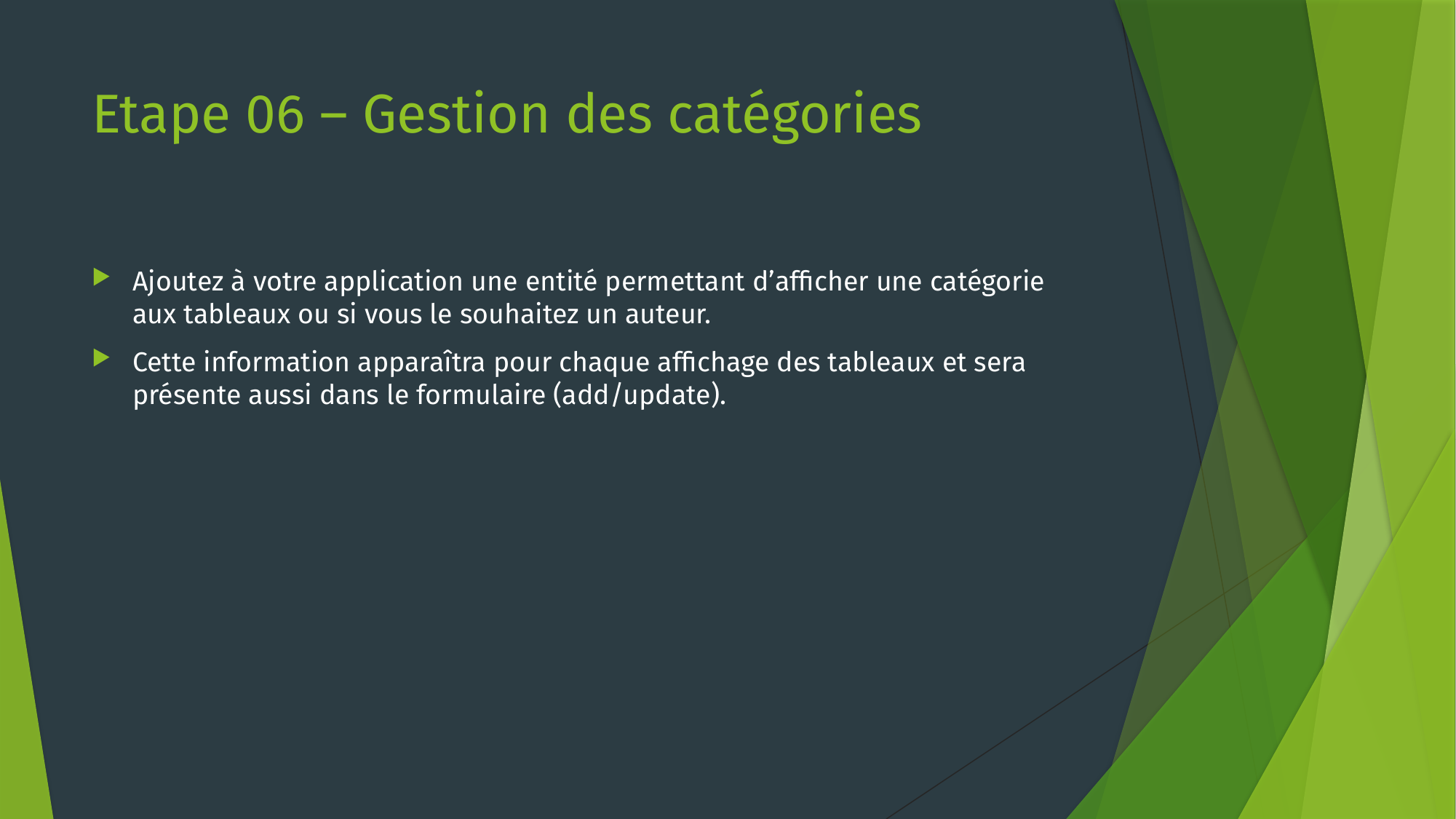

# Etape 06 – Gestion des catégories
Ajoutez à votre application une entité permettant d’afficher une catégorie aux tableaux ou si vous le souhaitez un auteur.
Cette information apparaîtra pour chaque affichage des tableaux et sera présente aussi dans le formulaire (add/update).